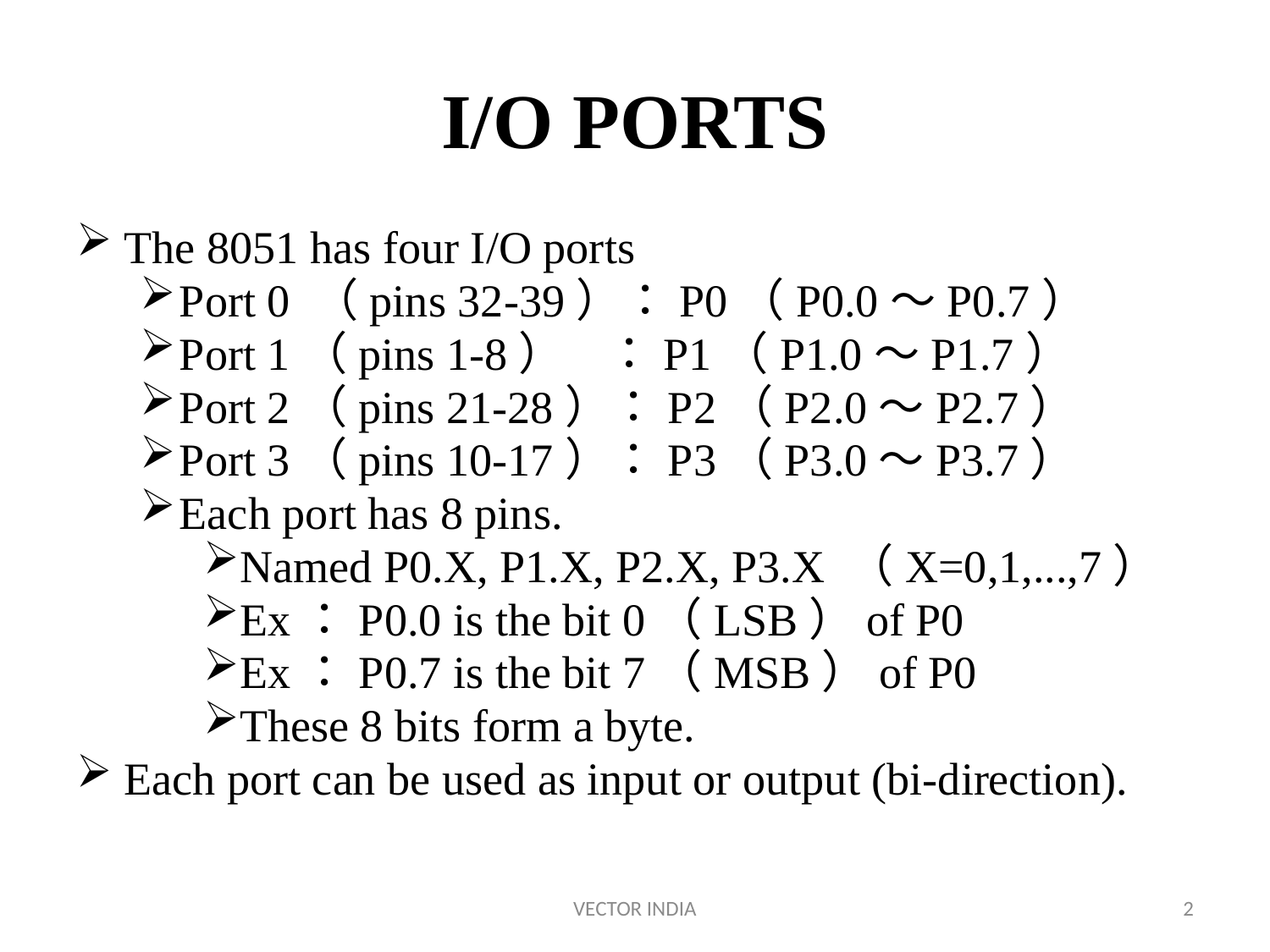

# I/O PORTS
The 8051 has four I/O ports
Port 0 （pins 32-39）：P0（P0.0～P0.7）
Port 1（pins 1-8）    ：P1（P1.0～P1.7）
Port 2（pins 21-28）：P2（P2.0～P2.7）
Port 3（pins 10-17）：P3（P3.0～P3.7）
Each port has 8 pins.
Named P0.X, P1.X, P2.X, P3.X （X=0,1,...,7）
Ex：P0.0 is the bit 0（LSB）of P0
Ex：P0.7 is the bit 7（MSB）of P0
These 8 bits form a byte.
Each port can be used as input or output (bi-direction).

VECTOR INDIA
2